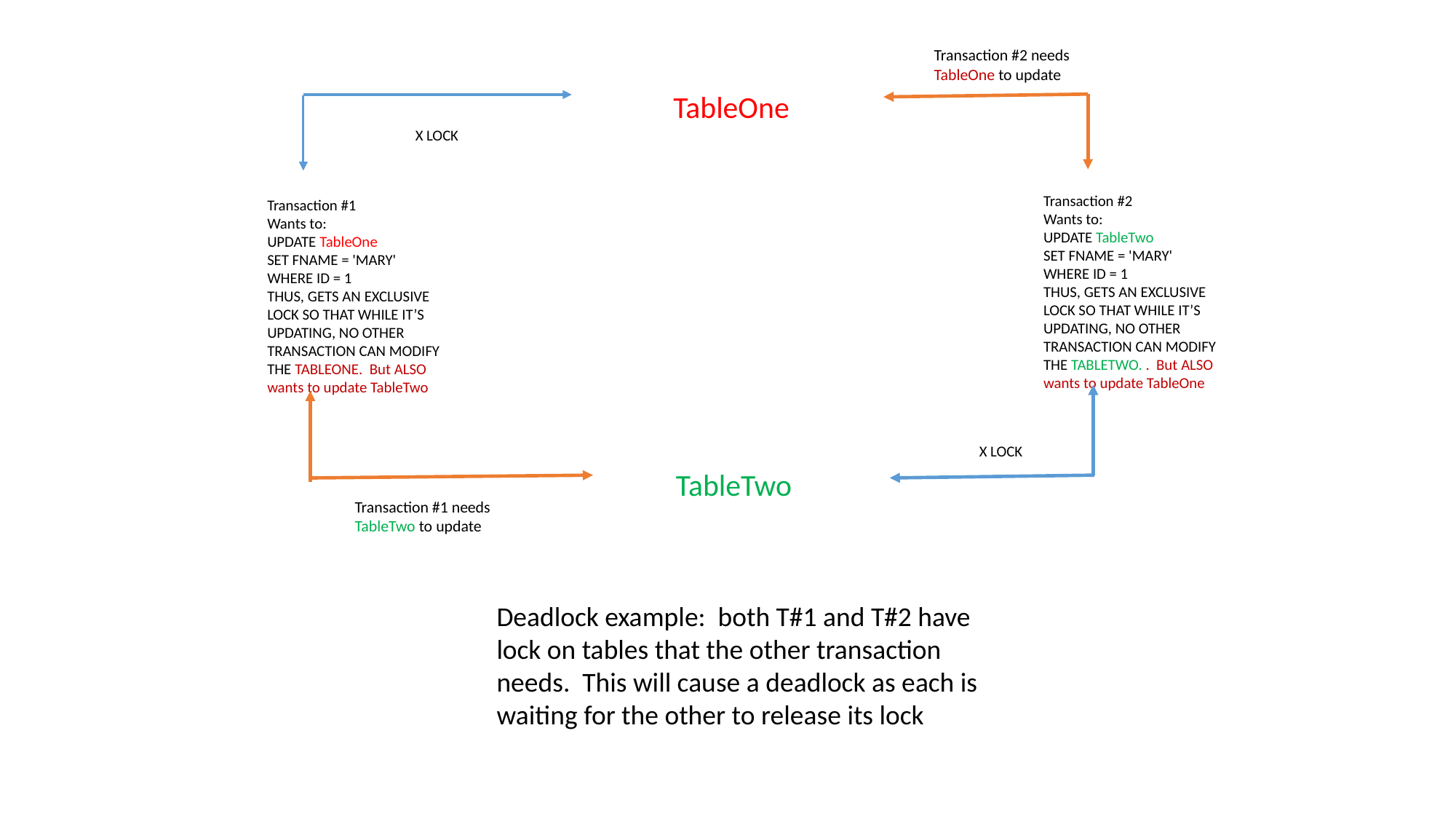

Transaction #2 needs TableOne to update
TableOne
X LOCK
Transaction #2
Wants to:
UPDATE TableTwo
SET FNAME = 'MARY'
WHERE ID = 1
THUS, GETS AN EXCLUSIVE LOCK SO THAT WHILE IT’S UPDATING, NO OTHER TRANSACTION CAN MODIFY THE TABLETWO. .  But ALSO wants to update TableOne

Transaction #1
Wants to:
UPDATE TableOne
SET FNAME = 'MARY'
WHERE ID = 1
THUS, GETS AN EXCLUSIVE LOCK SO THAT WHILE IT’S UPDATING, NO OTHER TRANSACTION CAN MODIFY THE TABLEONE.  But ALSO wants to update TableTwo

X LOCK
TableTwo
Transaction #1 needs TableTwo to update
Deadlock example:  both T#1 and T#2 have lock on tables that the other transaction needs.  This will cause a deadlock as each is waiting for the other to release its lock